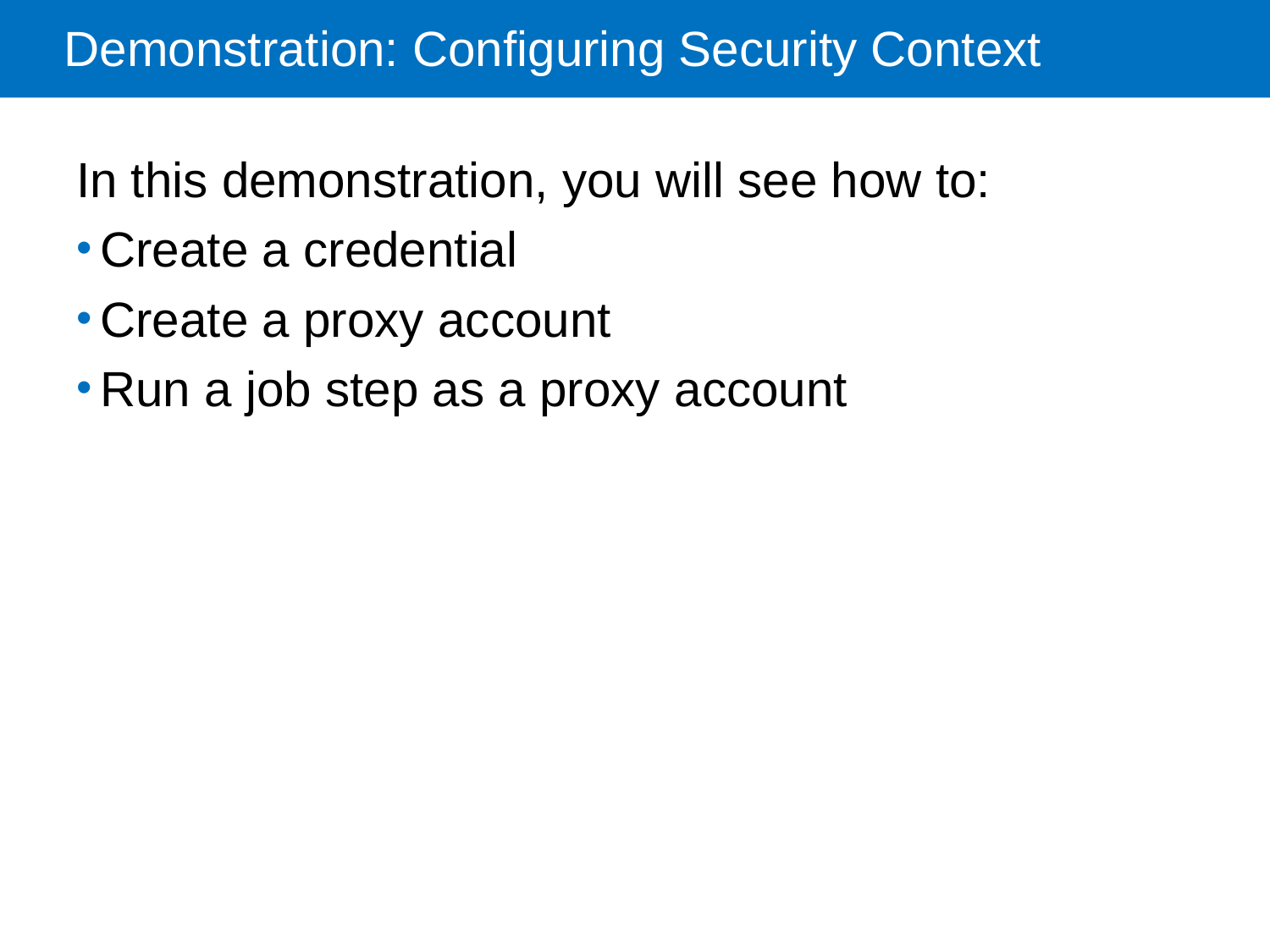

# Demonstration: Configuring Security Context
In this demonstration, you will see how to:
Create a credential
Create a proxy account
Run a job step as a proxy account